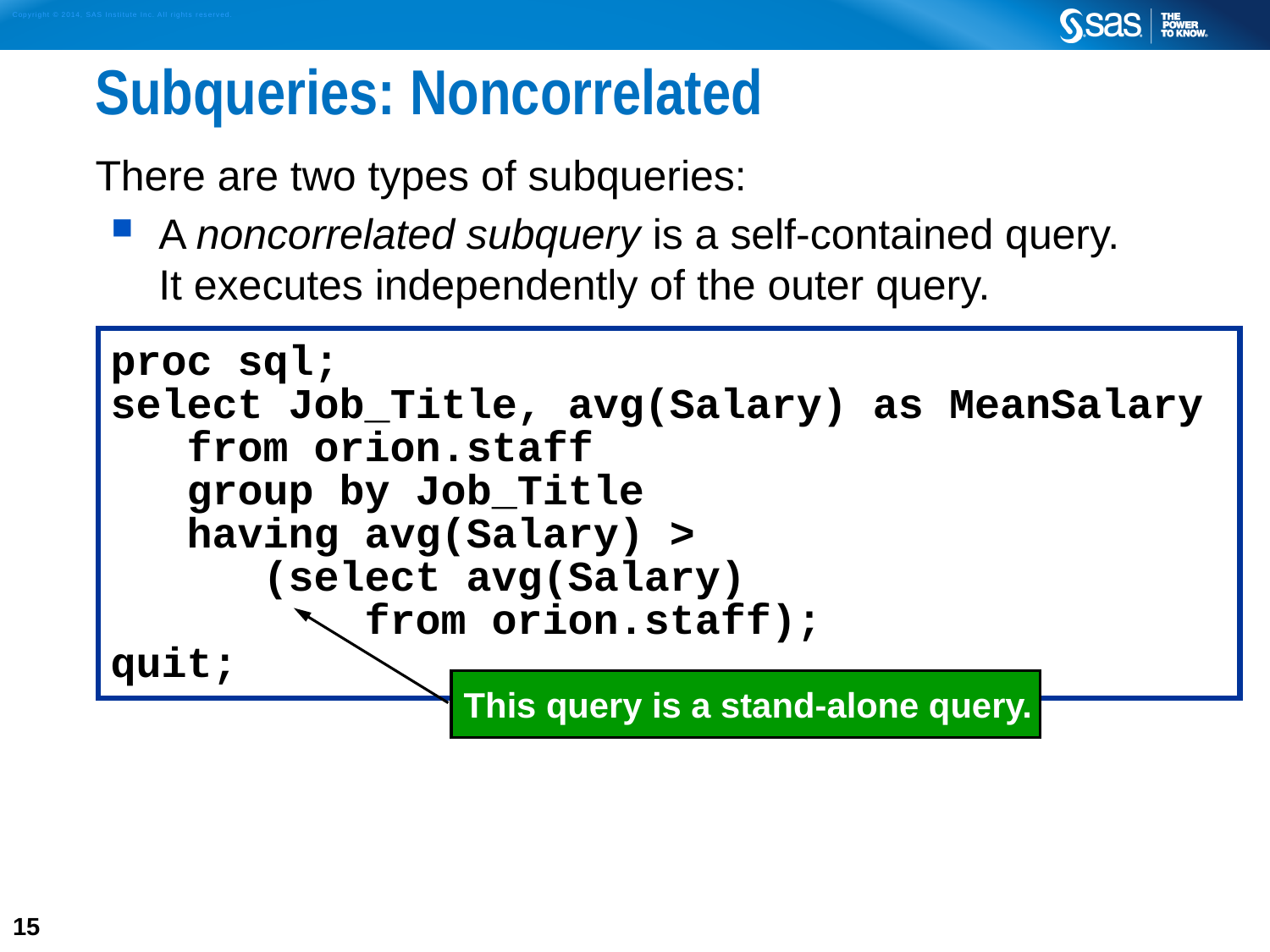

# Subqueries: Noncorrelated
There are two types of subqueries:
A noncorrelated subquery is a self-contained query.
It executes independently of the outer query.
proc sql;
select Job_Title, avg(Salary) as MeanSalary
   from orion.staff
   group by Job_Title
   having avg(Salary) >
      (select avg(Salary)
          from orion.staff);
quit;
This query is a stand-alone query.